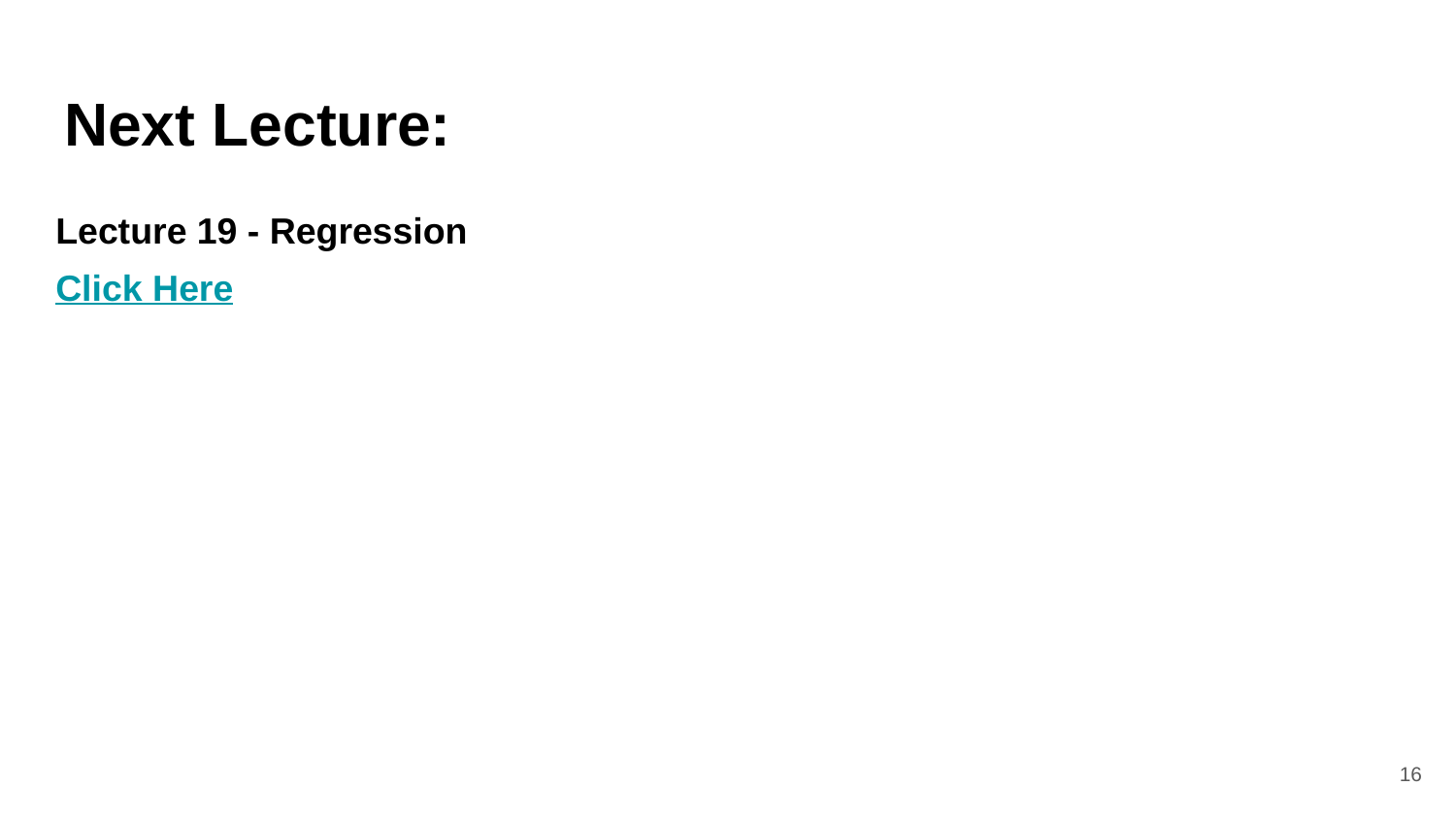

# Next Lecture:
Lecture 19 - Regression
Click Here
16